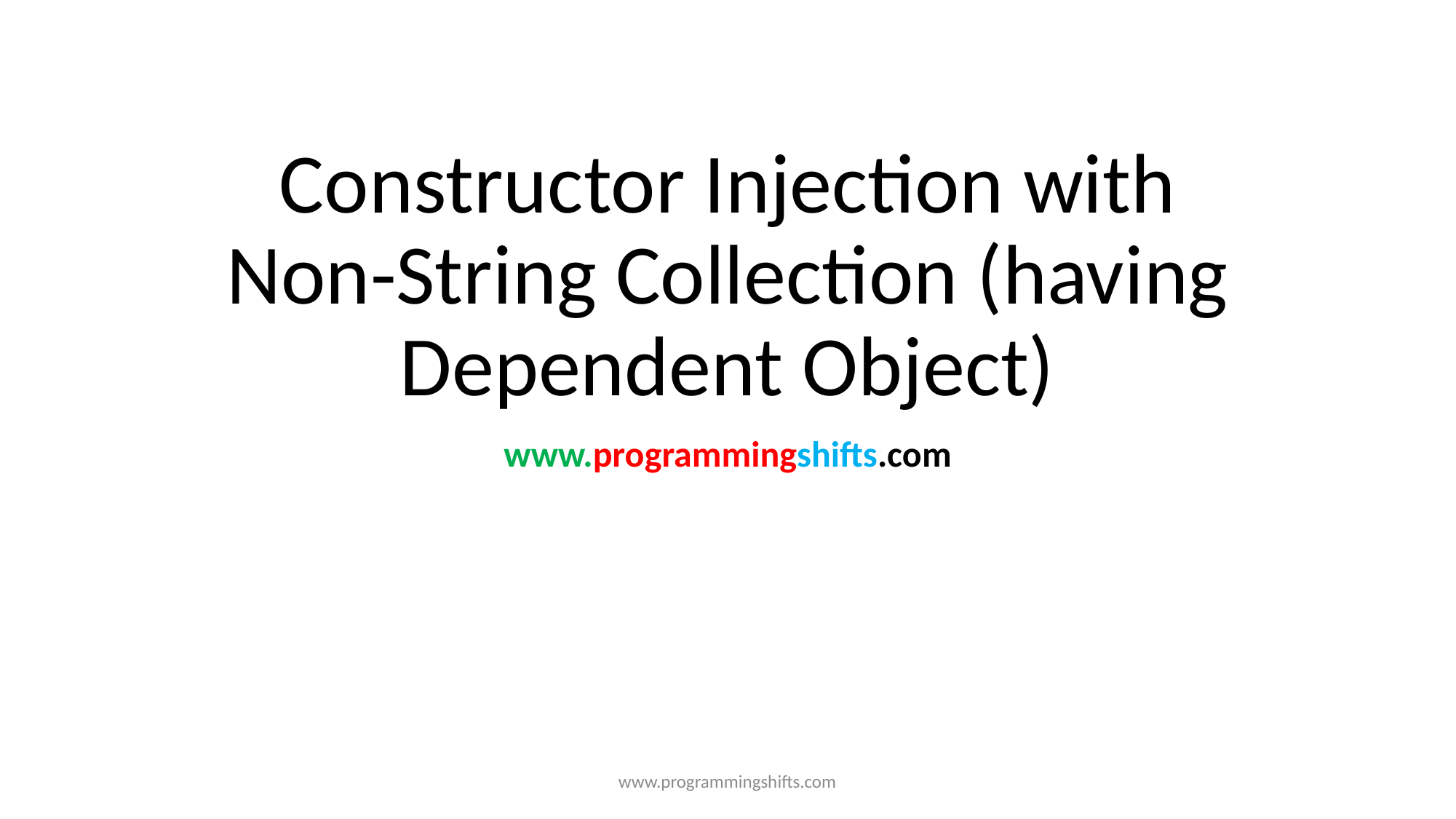

# Constructor Injection with Non-String Collection (having Dependent Object)
www.programmingshifts.com
www.programmingshifts.com